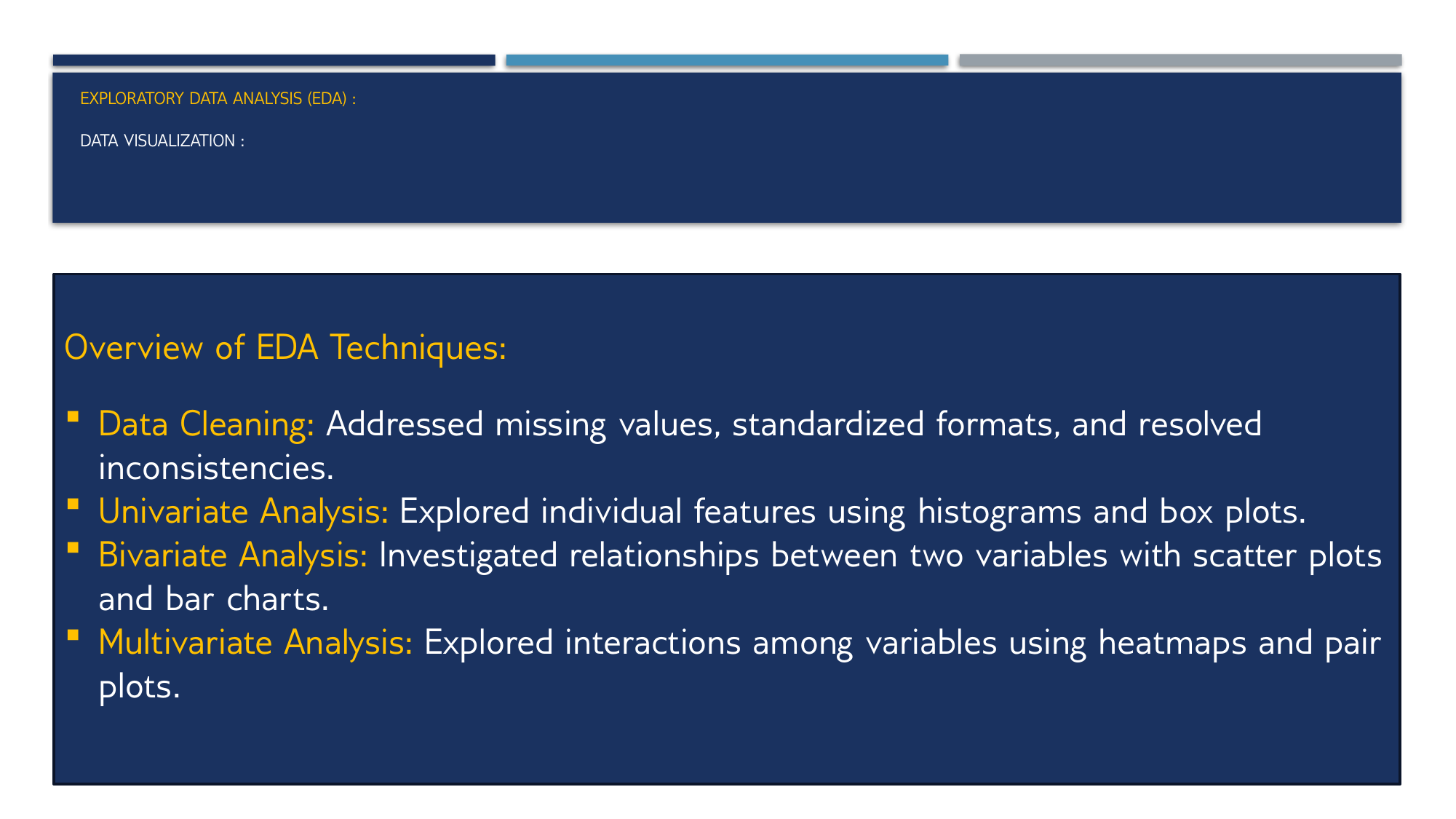

# Exploratory data analysis (EDA) : data visualization :

Overview of EDA Techniques:

Data Cleaning: Addressed missing values, standardized formats, and resolved inconsistencies.
Univariate Analysis: Explored individual features using histograms and box plots.
Bivariate Analysis: Investigated relationships between two variables with scatter plots and bar charts.
Multivariate Analysis: Explored interactions among variables using heatmaps and pair plots.